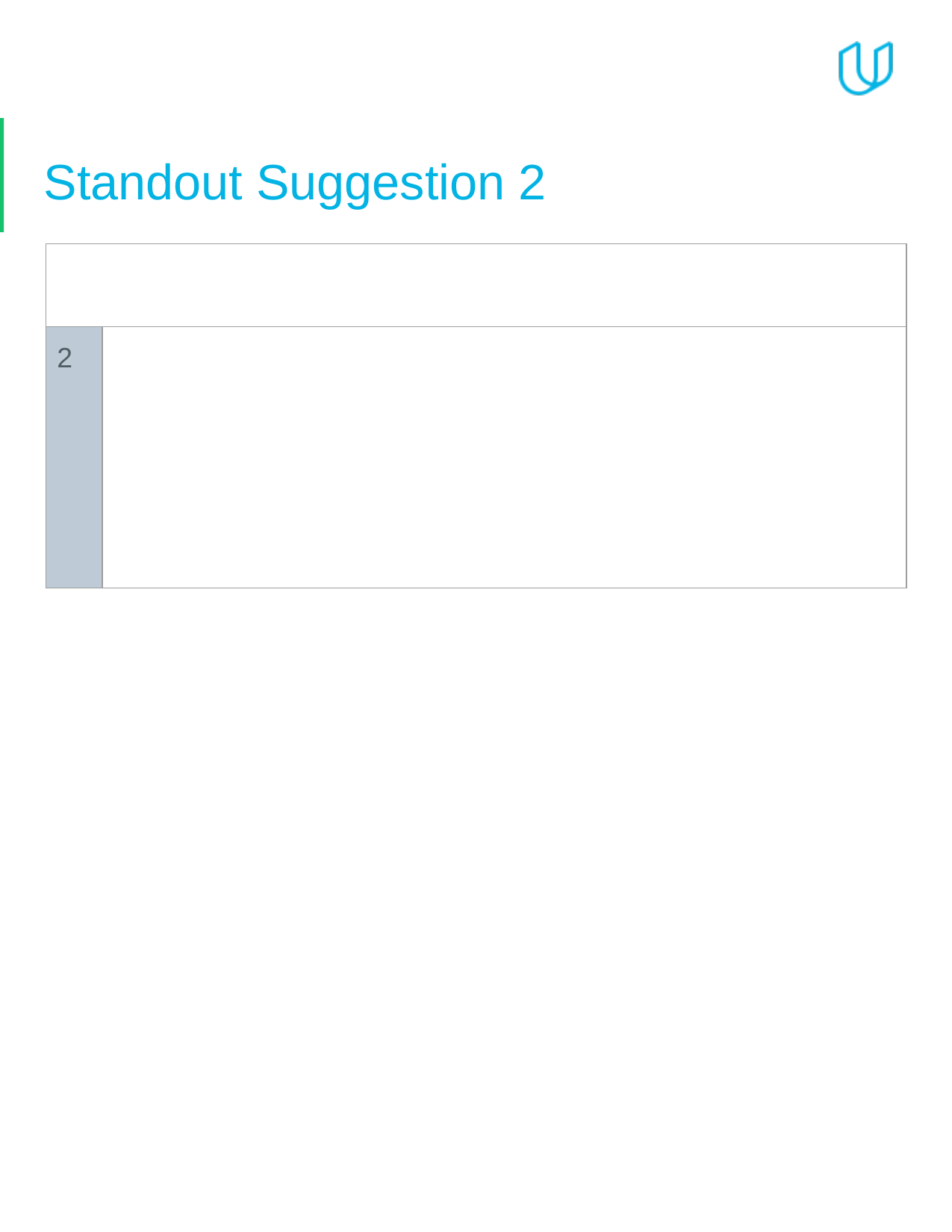

# Standout Suggestion 2
|  |  |
| --- | --- |
| 2 |  |